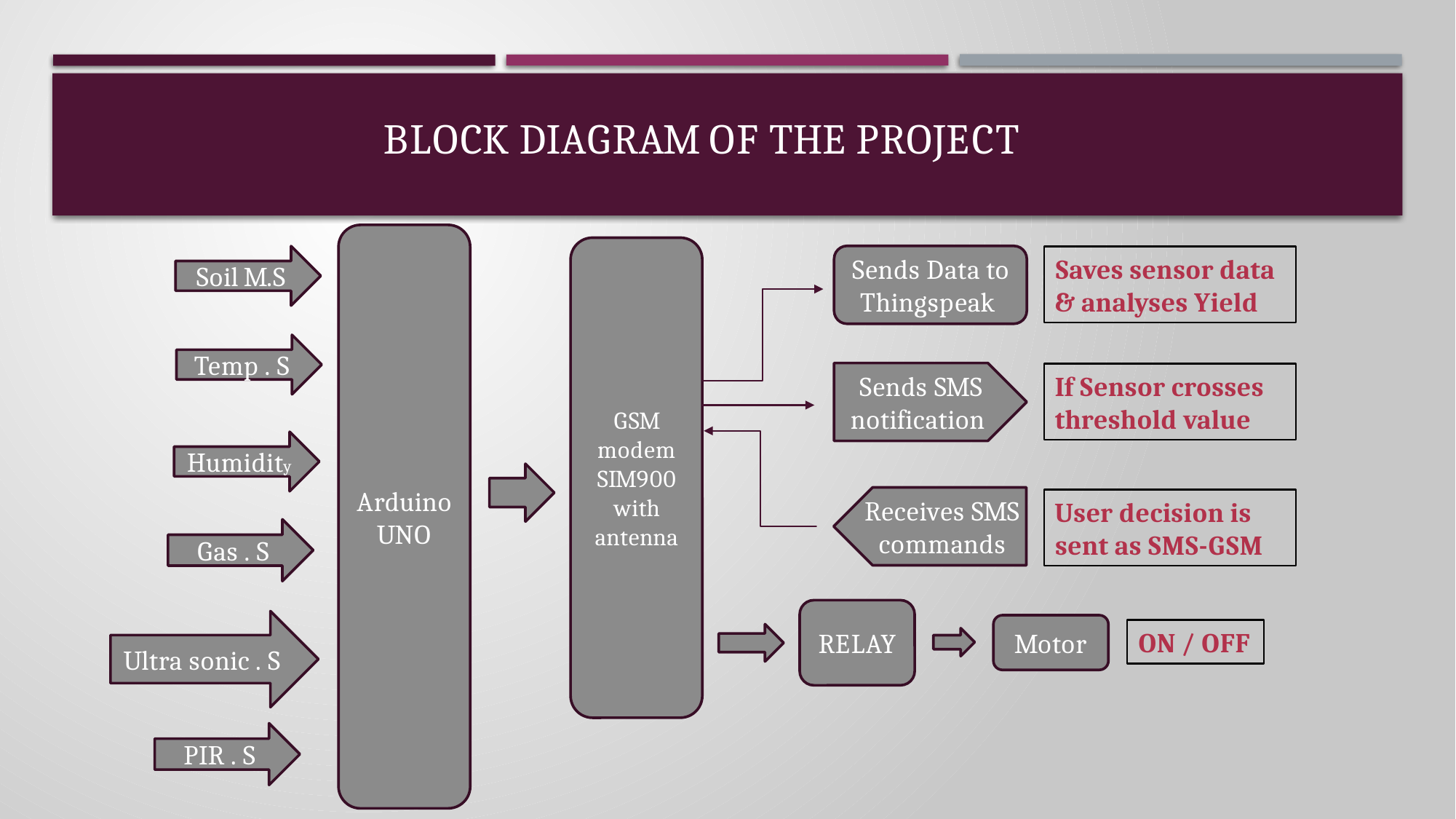

# BLOCK DIAGRAM OF THE PROJECT
Arduino UNO
GSM modem SIM900 with antenna
Sends Data to Thingspeak
Soil M.S
Saves sensor data & analyses Yield
Temp . S
Sends SMS notification
If Sensor crosses threshold value
Humidity

Receives SMS
commands
User decision is sent as SMS-GSM
Gas . S
RELAY
Ultra sonic . S
Motor
ON / OFF

PIR . S